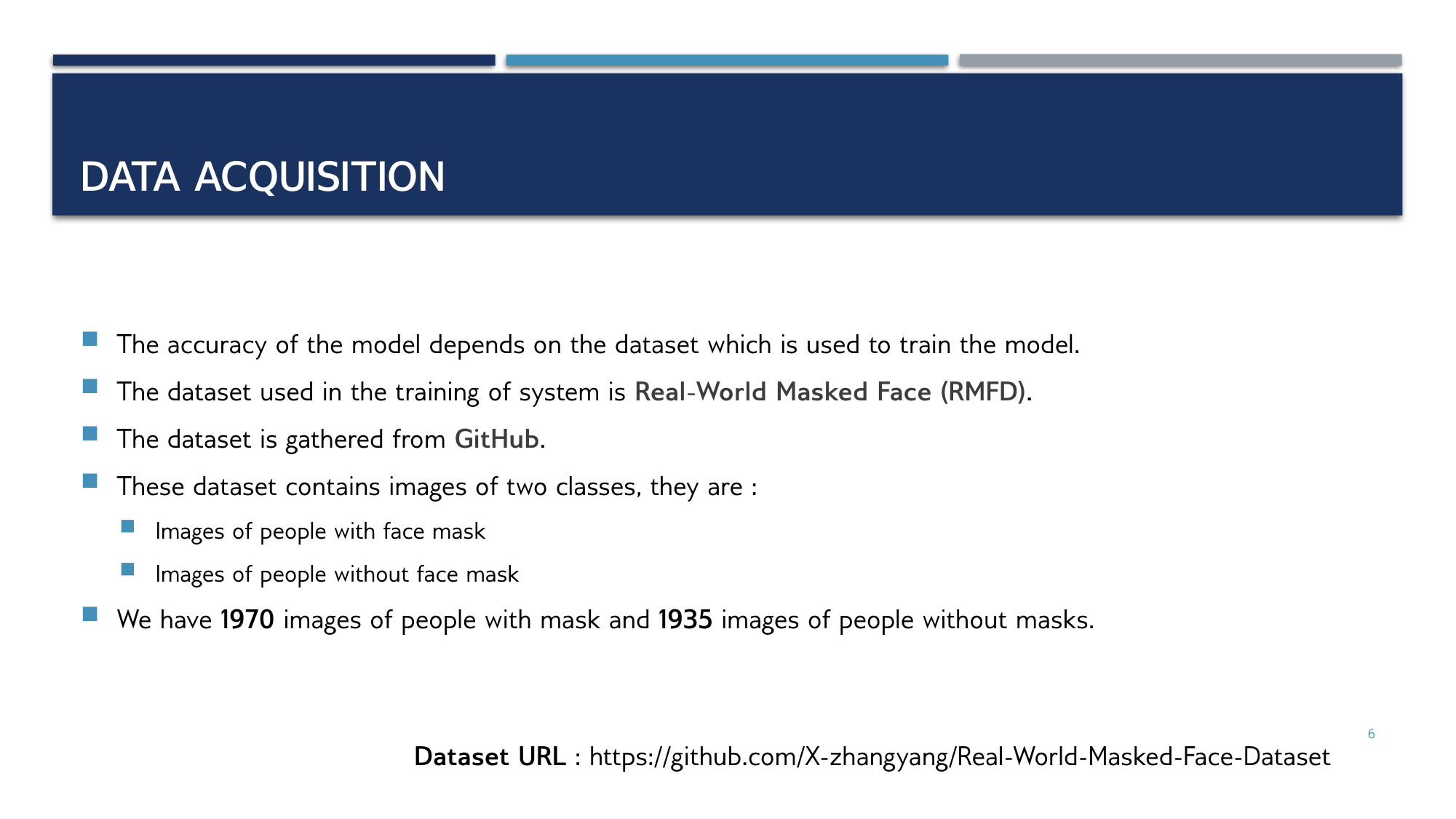

# Data Acquisition
The accuracy of the model depends on the dataset which is used to train the model.
The dataset used in the training of system is Real-World Masked Face (RMFD).
The dataset is gathered from GitHub.
These dataset contains images of two classes, they are :
Images of people with face mask
Images of people without face mask
We have 1970 images of people with mask and 1935 images of people without masks.
6
Dataset URL : https://github.com/X-zhangyang/Real-World-Masked-Face-Dataset